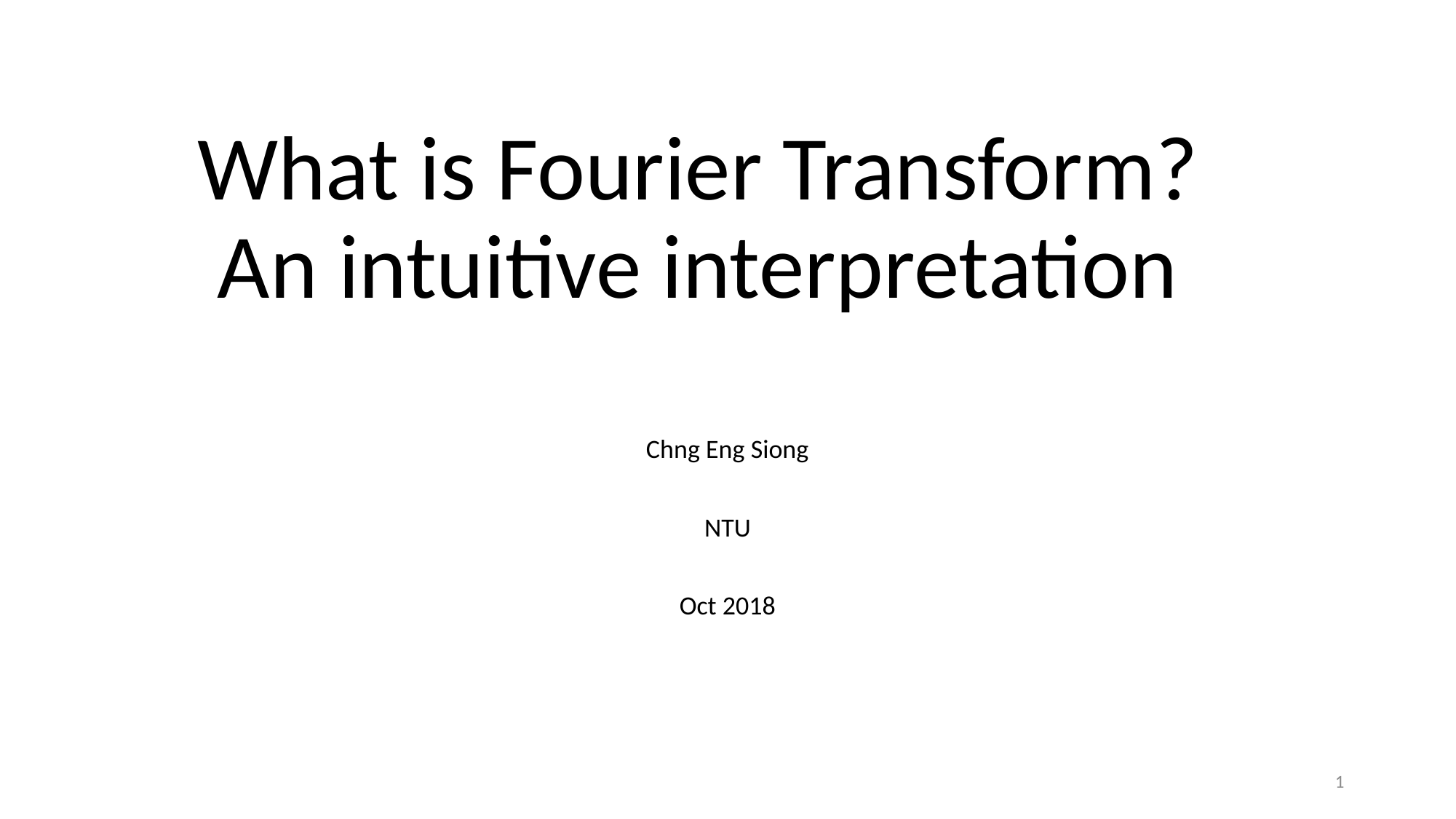

# What is Fourier Transform? An intuitive interpretation
Chng Eng Siong

NTU

Oct 2018
1